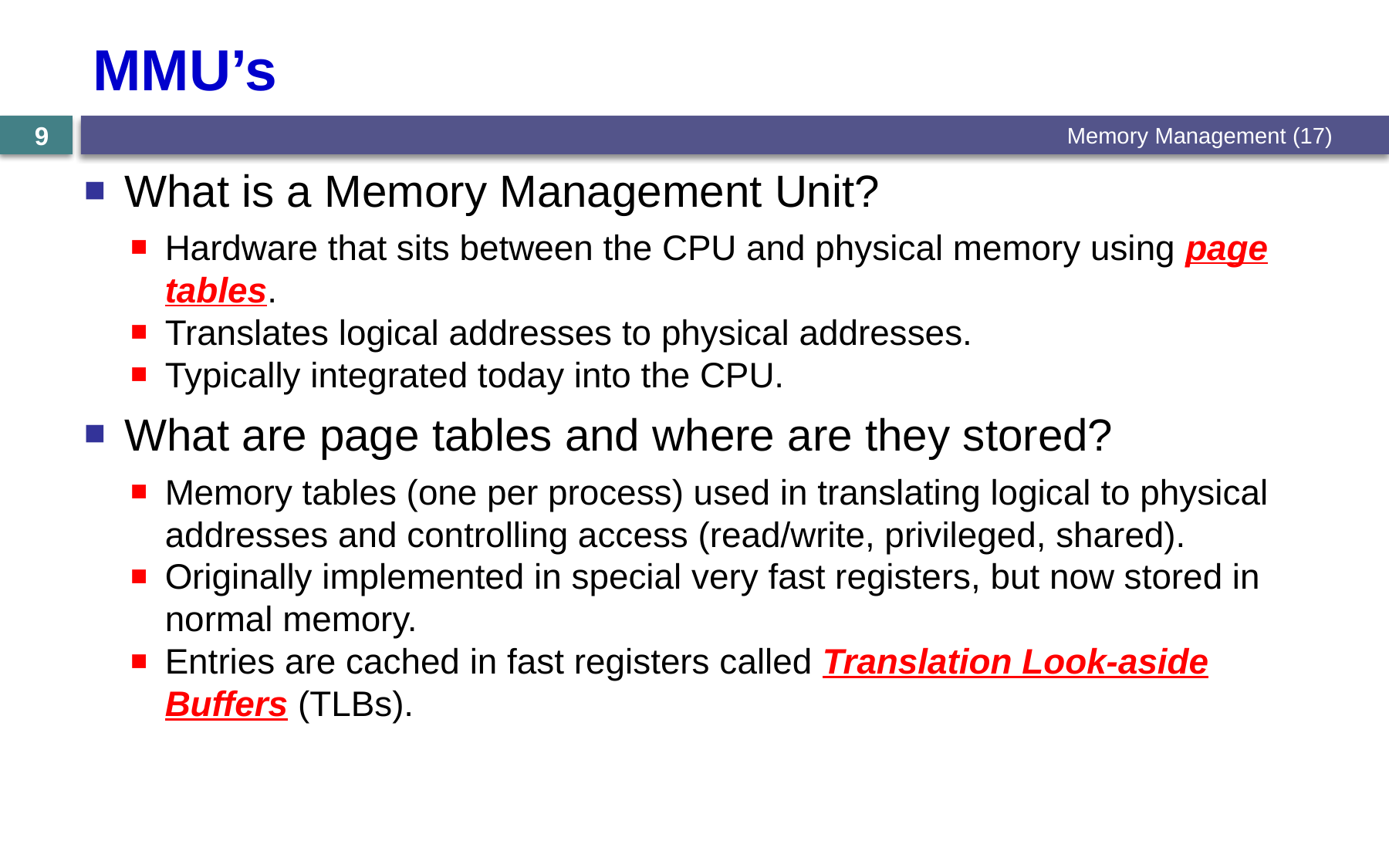

# MMU’s
Memory Management (17)
9
What is a Memory Management Unit?
Hardware that sits between the CPU and physical memory using page tables.
Translates logical addresses to physical addresses.
Typically integrated today into the CPU.
What are page tables and where are they stored?
Memory tables (one per process) used in translating logical to physical addresses and controlling access (read/write, privileged, shared).
Originally implemented in special very fast registers, but now stored in normal memory.
Entries are cached in fast registers called Translation Look-aside Buffers (TLBs).